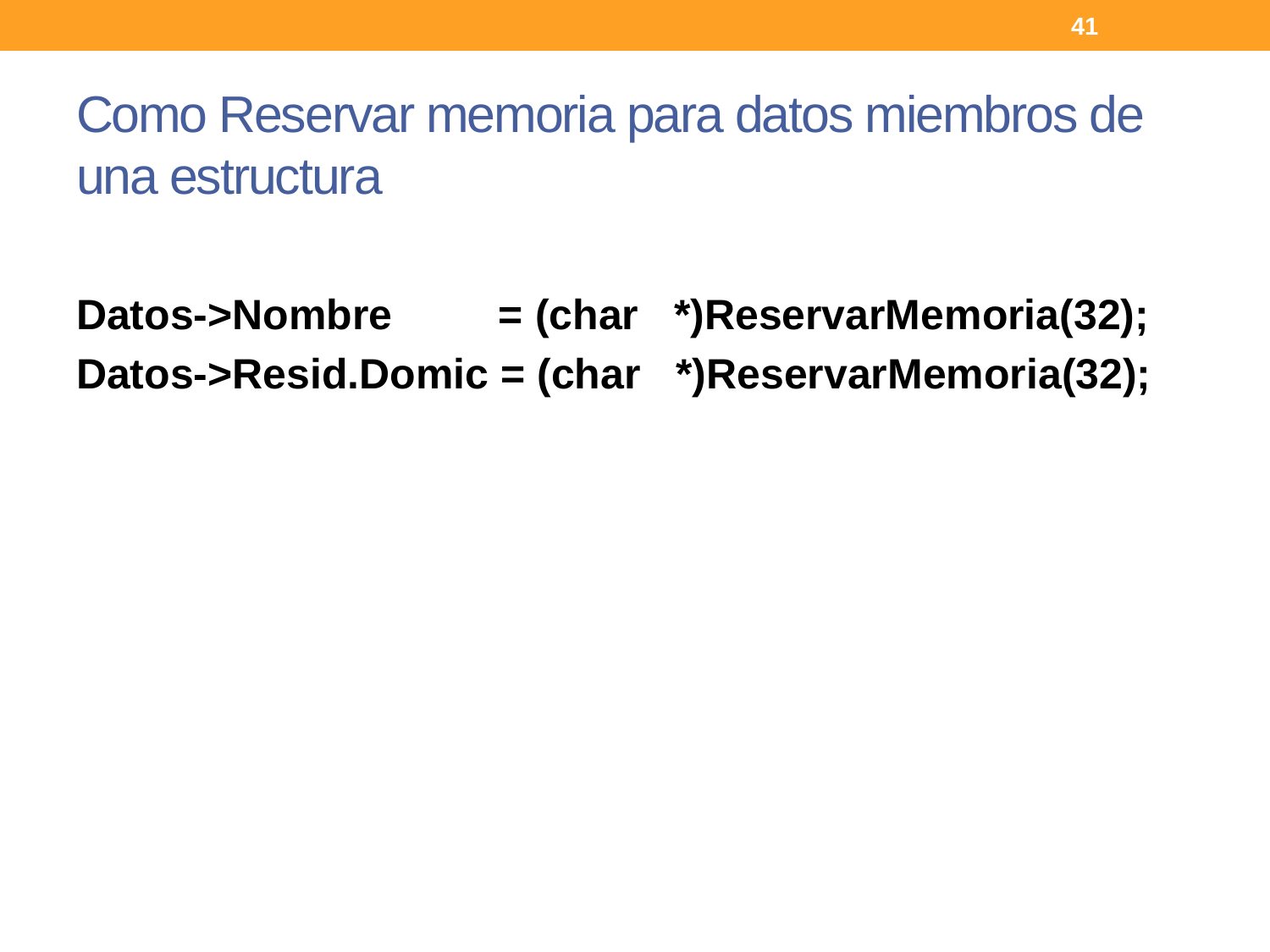

41
# Como Reservar memoria para datos miembros de una estructura

Datos->Nombre         = (char   *)ReservarMemoria(32);
Datos->Resid.Domic = (char   *)ReservarMemoria(32);